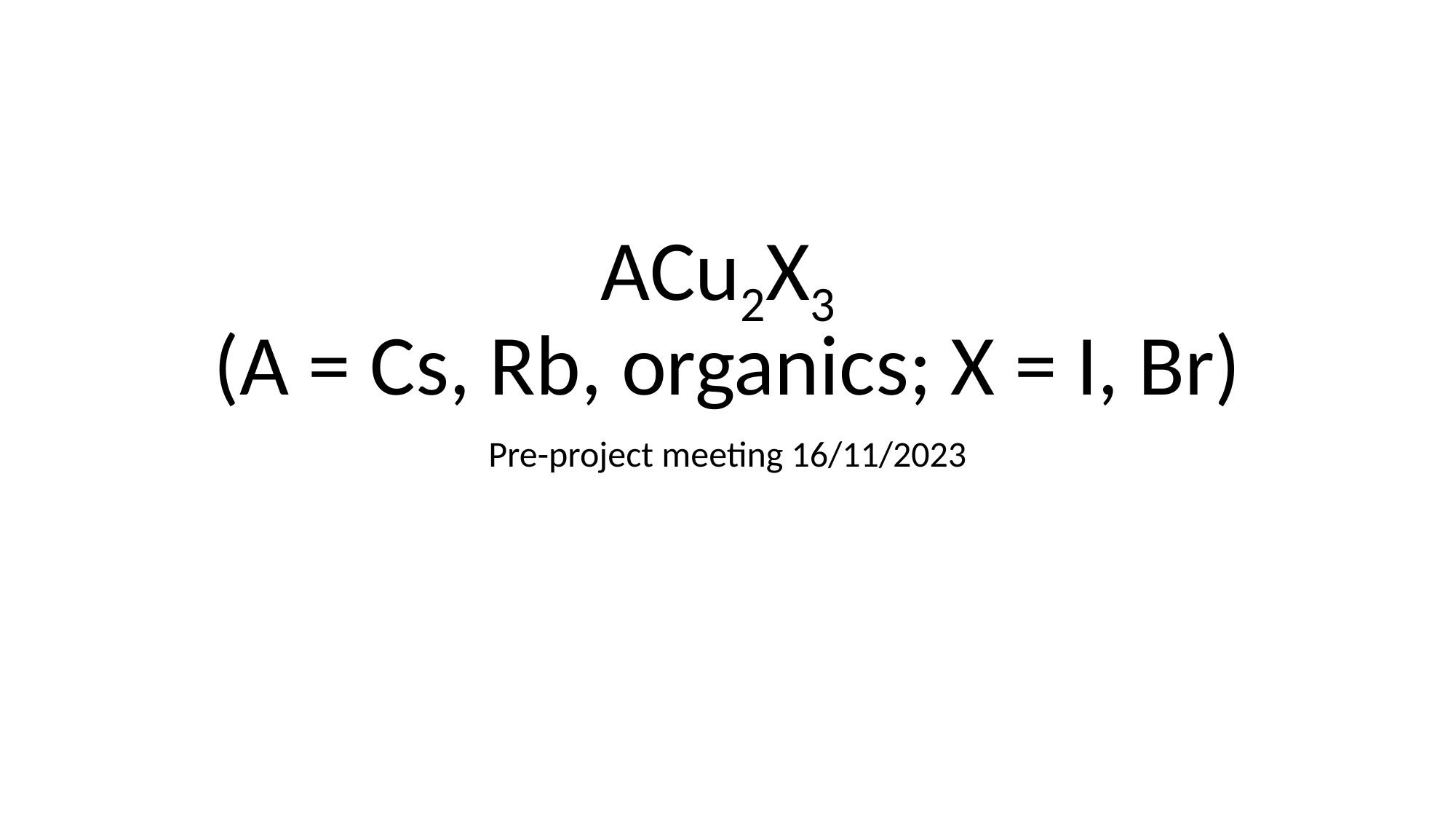

# ACu2X3 (A = Cs, Rb, organics; X = I, Br)
Pre-project meeting 16/11/2023